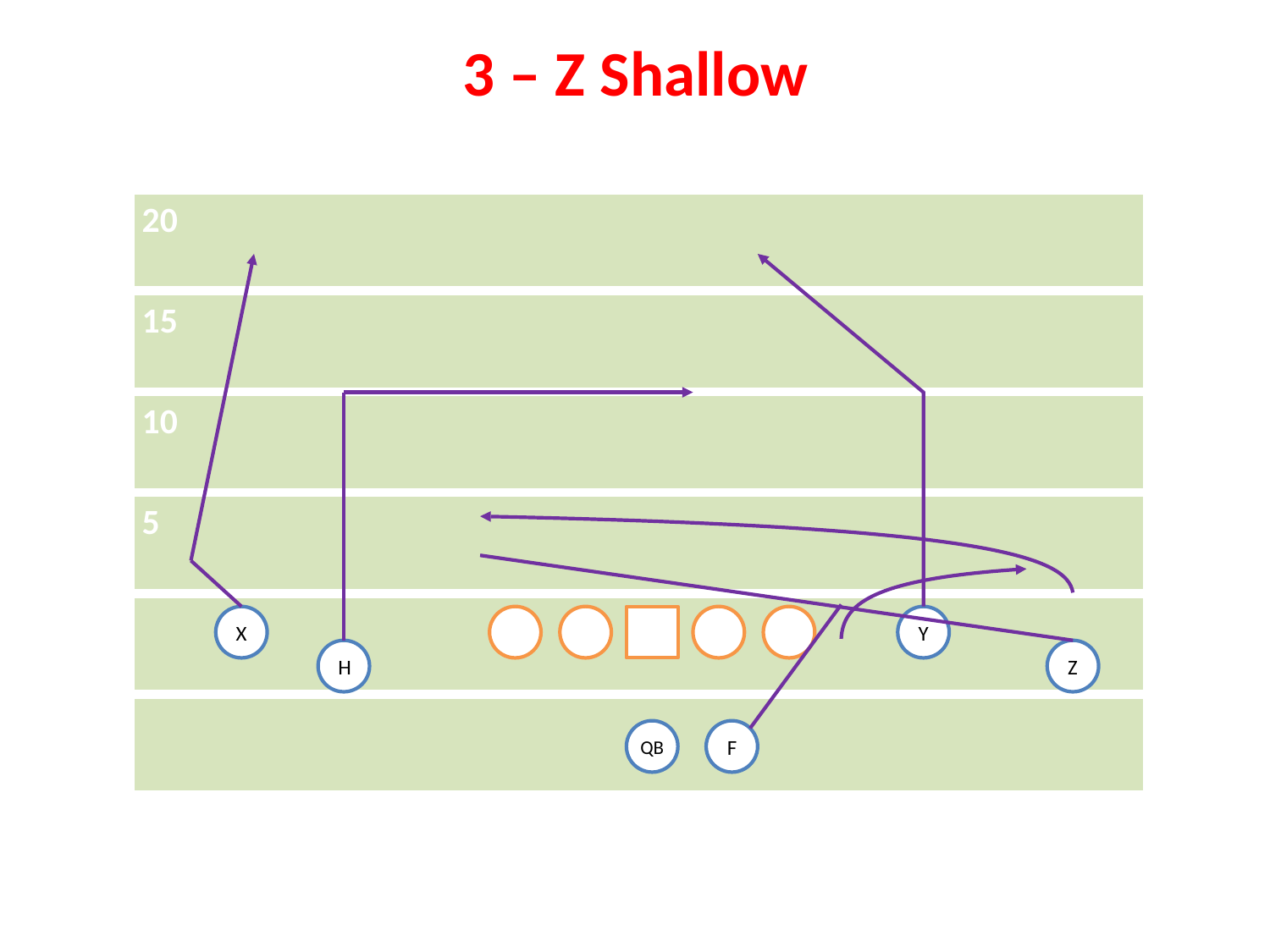

3 – Z Shallow
20

15

10

5

X
Y
H

Z

F

QB